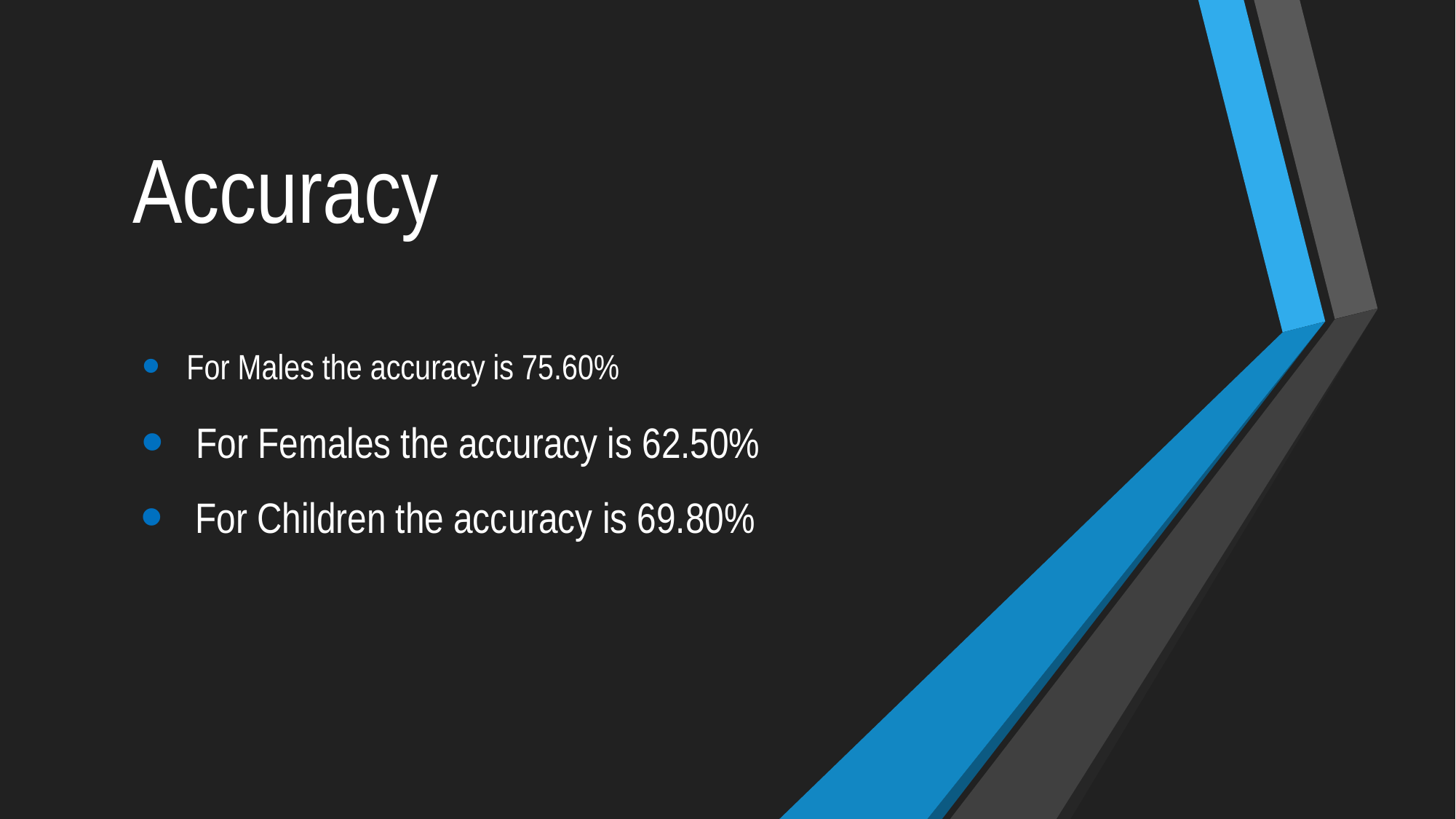

# Accuracy
  For Males the accuracy is 75.60%

For Females the accuracy is 62.50%
For Children the accuracy is 69.80%